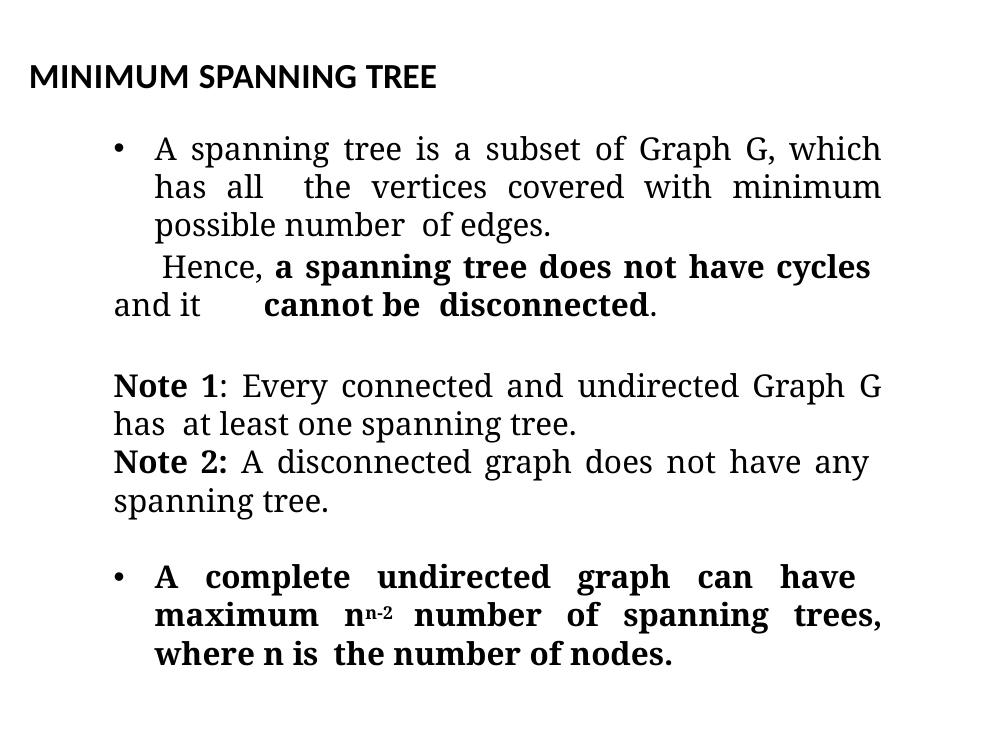

# MINIMUM SPANNING TREE
A spanning tree is a subset of Graph G, which has all  the vertices covered with minimum possible number  of edges.
	Hence, a spanning tree does not have cycles  and it 	cannot be   disconnected.

Note 1: Every connected and undirected Graph G has  at least one spanning tree.
Note 2: A disconnected graph does not have any  spanning tree.

A complete undirected graph can have  maximum nn-2 number of spanning trees, where n is  the number of nodes.
2